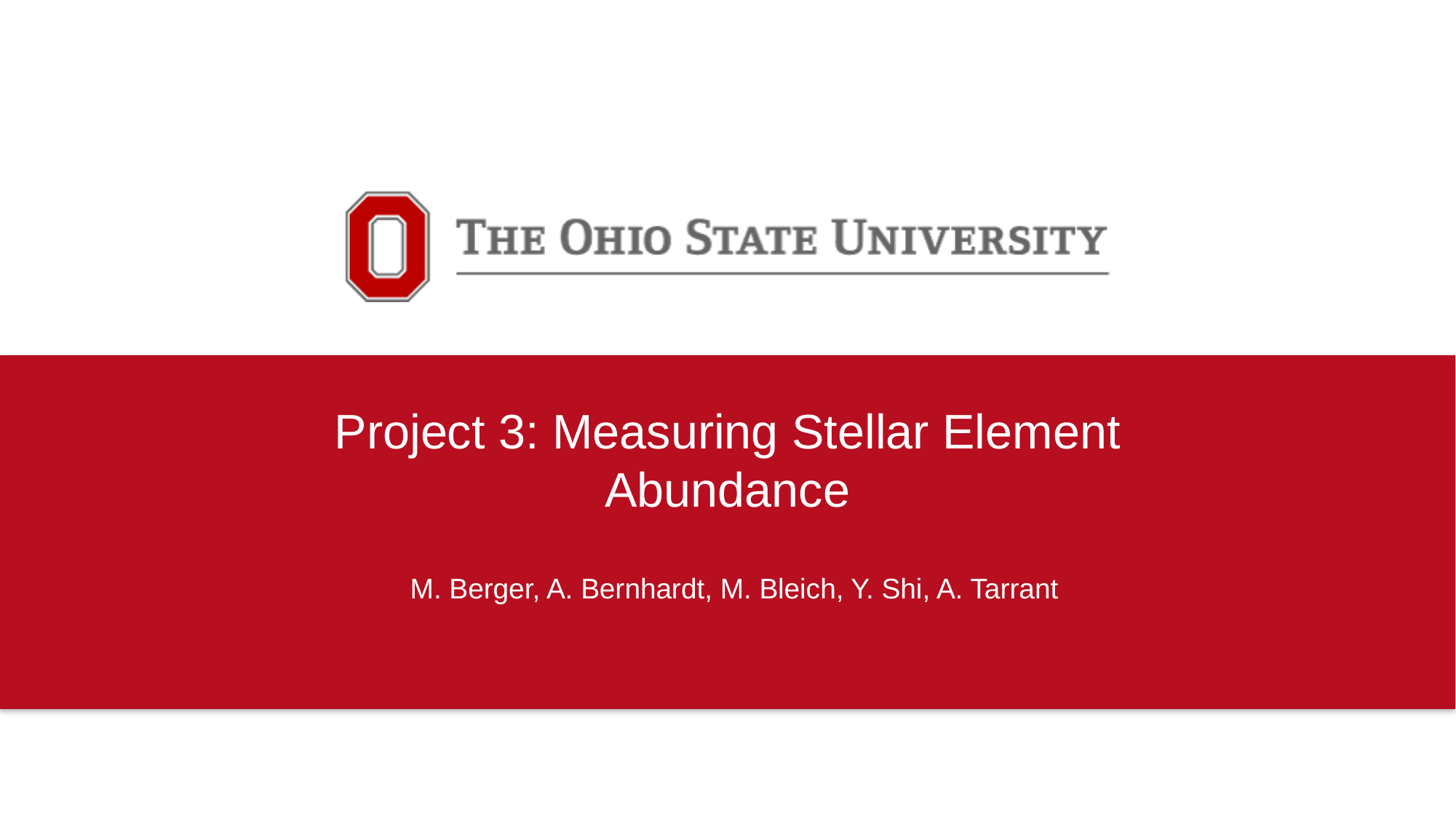

Project 3: Measuring Stellar Element Abundance
M. Berger, A. Bernhardt, M. Bleich, Y. Shi, A. Tarrant